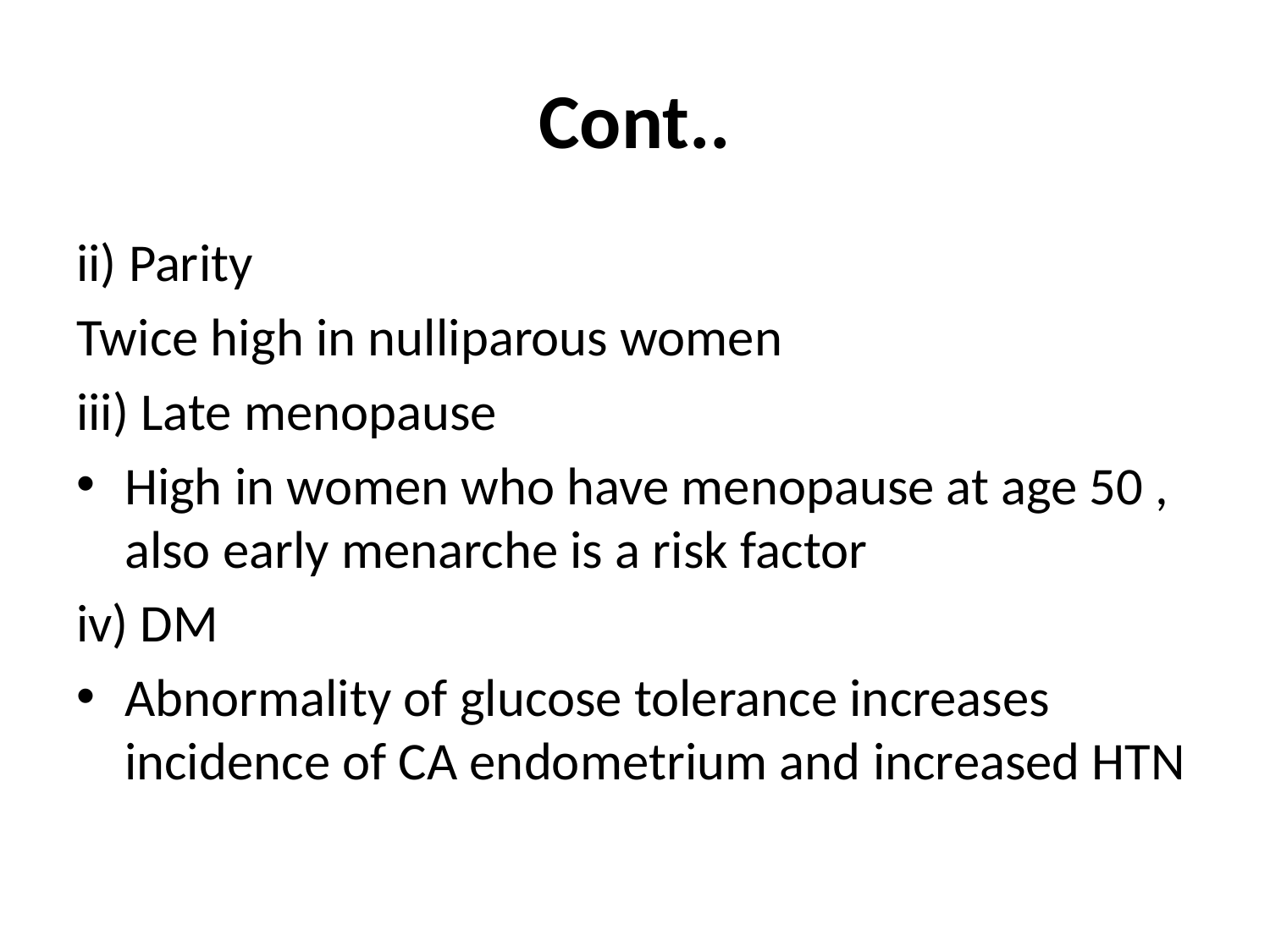

# Cont..
ii) Parity
Twice high in nulliparous women
iii) Late menopause
High in women who have menopause at age 50 , also early menarche is a risk factor
iv) DM
Abnormality of glucose tolerance increases incidence of CA endometrium and increased HTN